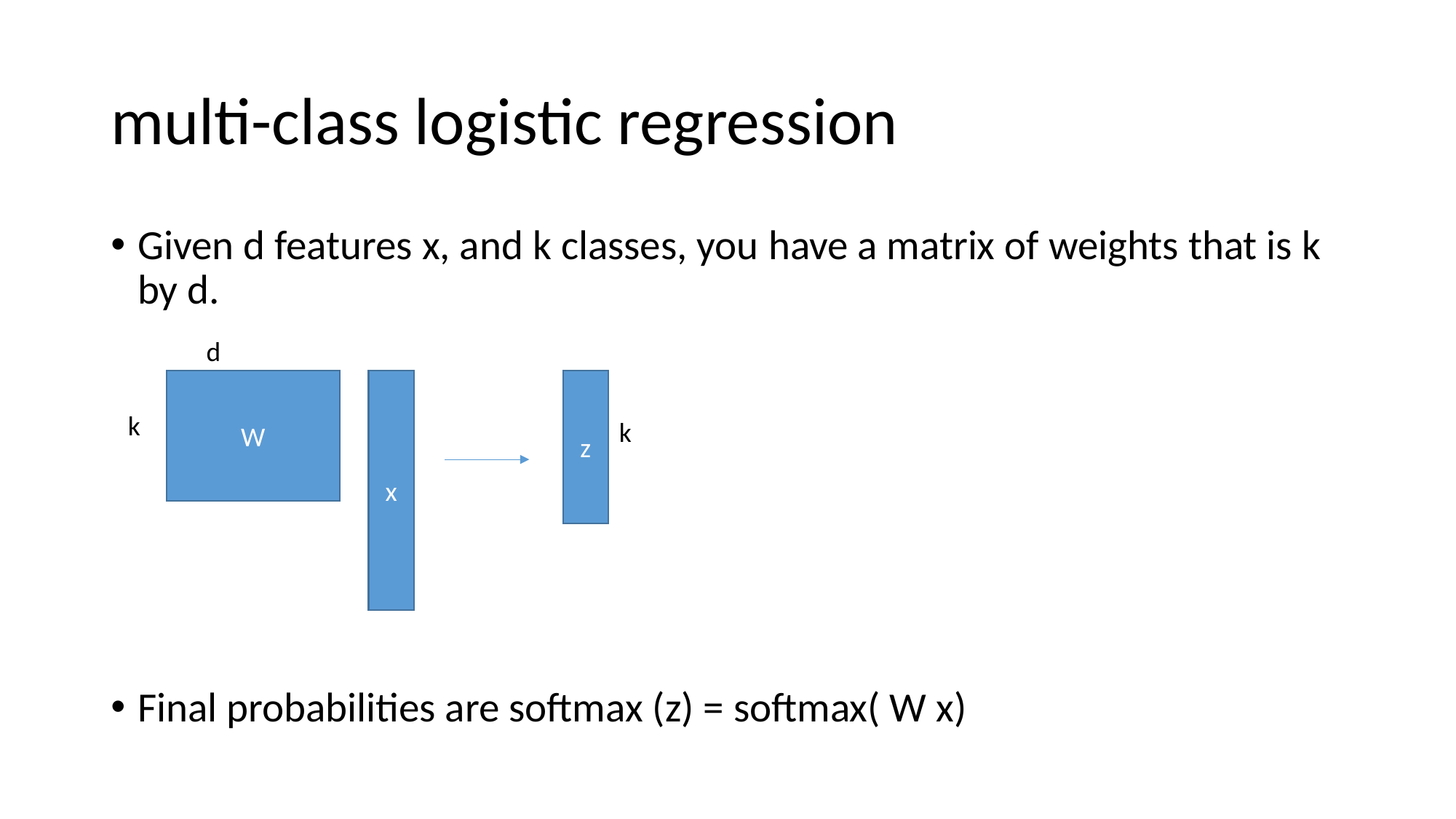

# multi-class logistic regression
Given d features x, and k classes, you have a matrix of weights that is k by d.

Final probabilities are softmax (z) = softmax( W x)
d
W
x
z
k
k